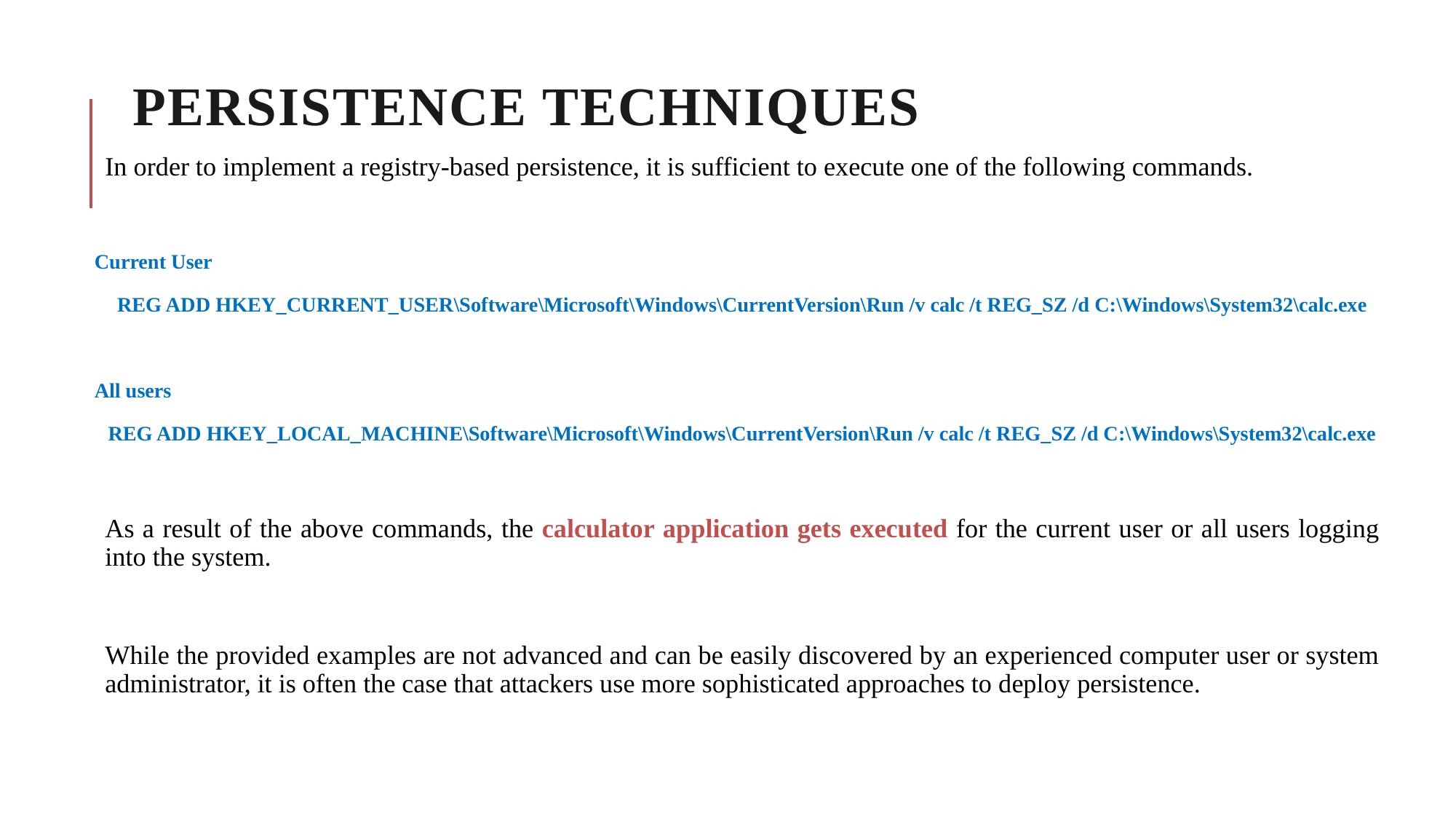

# Persistence Techniques
In order to implement a registry-based persistence, it is sufficient to execute one of the following commands.

Current User
REG ADD HKEY_CURRENT_USER\Software\Microsoft\Windows\CurrentVersion\Run /v calc /t REG_SZ /d C:\Windows\System32\calc.exe

All users
REG ADD HKEY_LOCAL_MACHINE\Software\Microsoft\Windows\CurrentVersion\Run /v calc /t REG_SZ /d C:\Windows\System32\calc.exe

As a result of the above commands, the calculator application gets executed for the current user or all users logging into the system.

While the provided examples are not advanced and can be easily discovered by an experienced computer user or system administrator, it is often the case that attackers use more sophisticated approaches to deploy persistence.